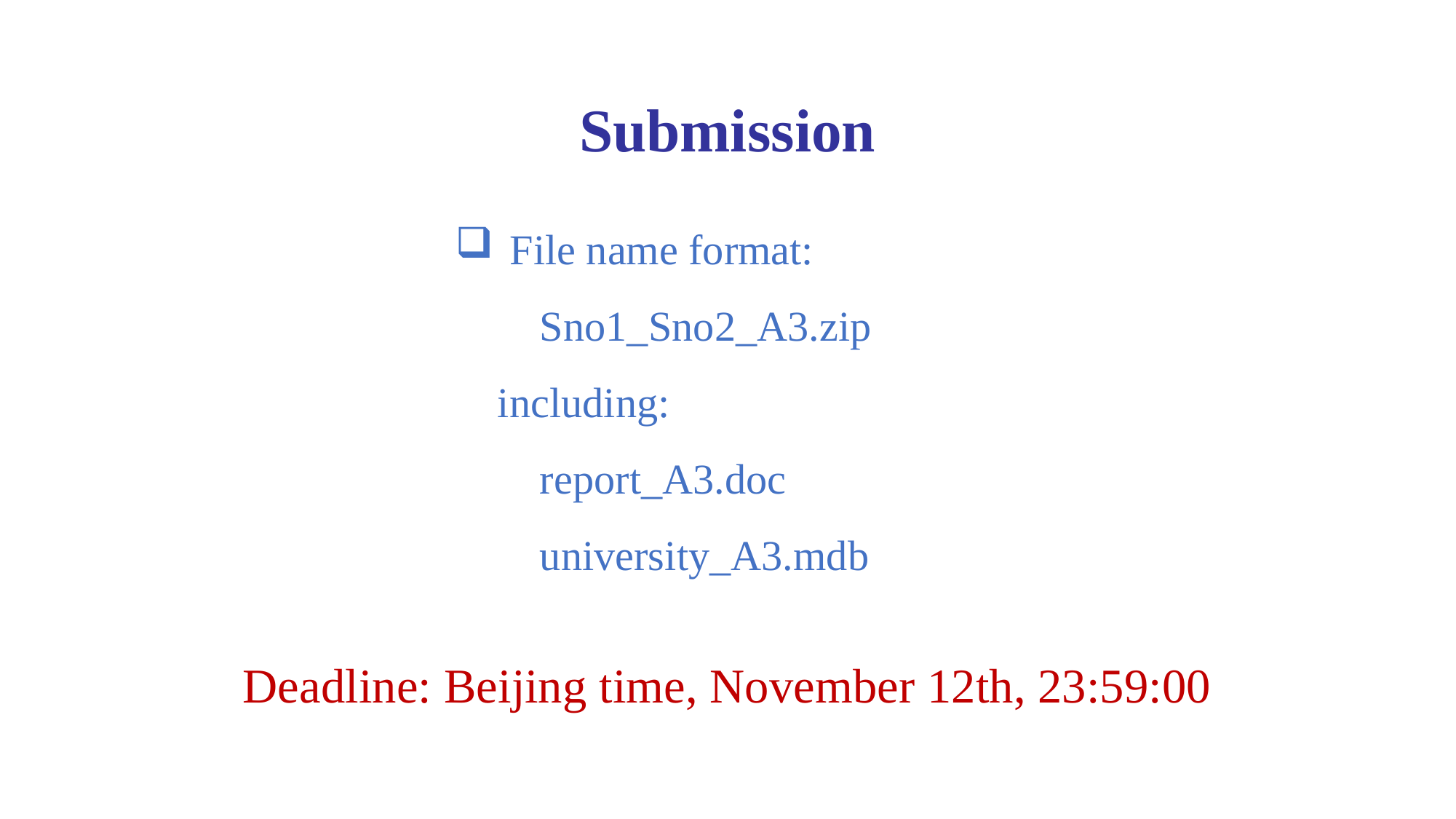

Submission
File name format:
        Sno1_Sno2_A3.zip
    including:
        report_A3.doc
        university_A3.mdb
Deadline: Beijing time, November 12th, 23:59:00